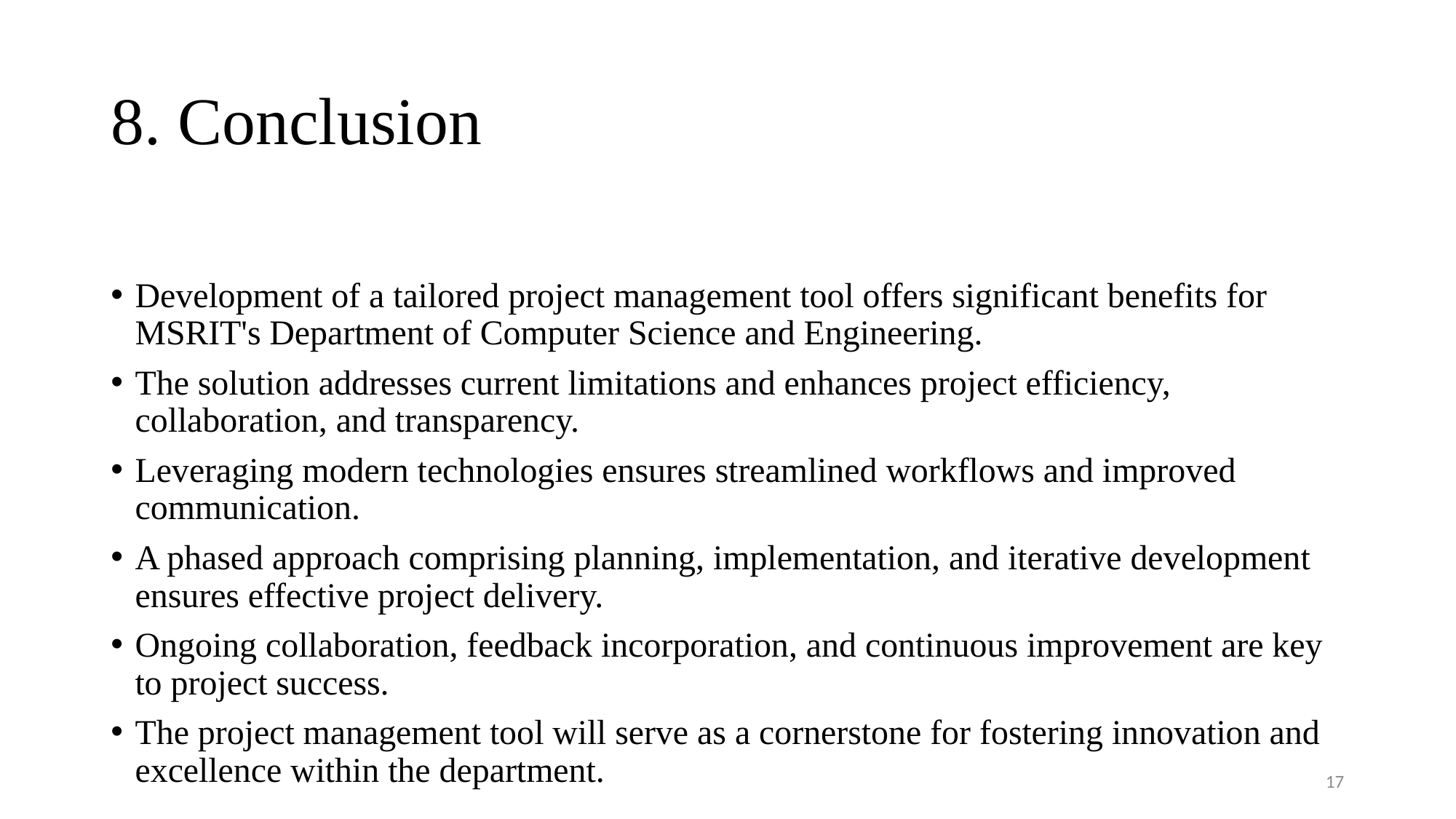

# 8. Conclusion

Development of a tailored project management tool offers significant benefits for MSRIT's Department of Computer Science and Engineering.
The solution addresses current limitations and enhances project efficiency, collaboration, and transparency.
Leveraging modern technologies ensures streamlined workflows and improved communication.
A phased approach comprising planning, implementation, and iterative development ensures effective project delivery.
Ongoing collaboration, feedback incorporation, and continuous improvement are key to project success.
The project management tool will serve as a cornerstone for fostering innovation and excellence within the department.
17